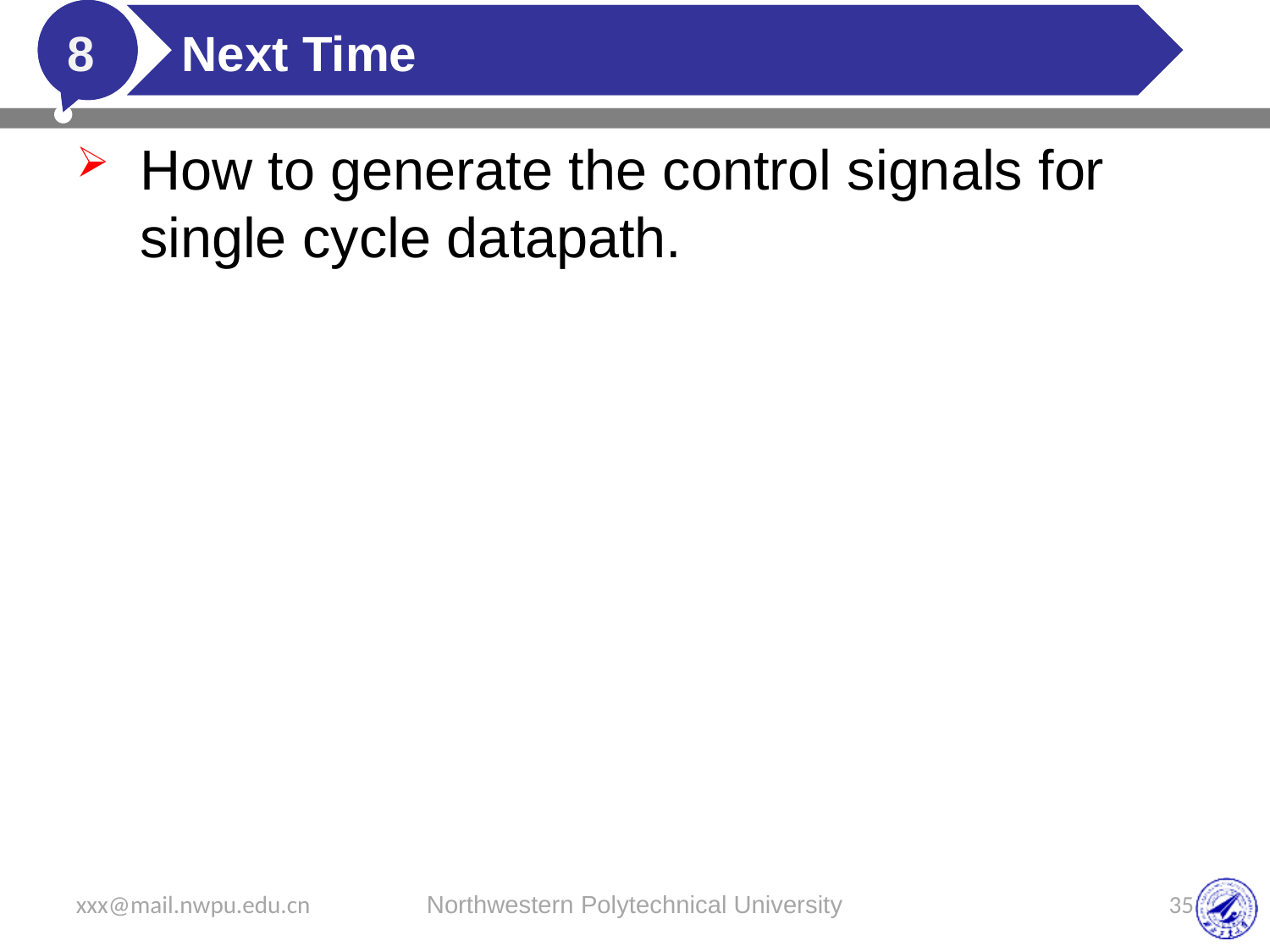

# Next Time
8
How to generate the control signals for single cycle datapath.
xxx@mail.nwpu.edu.cn
Northwestern Polytechnical University
35